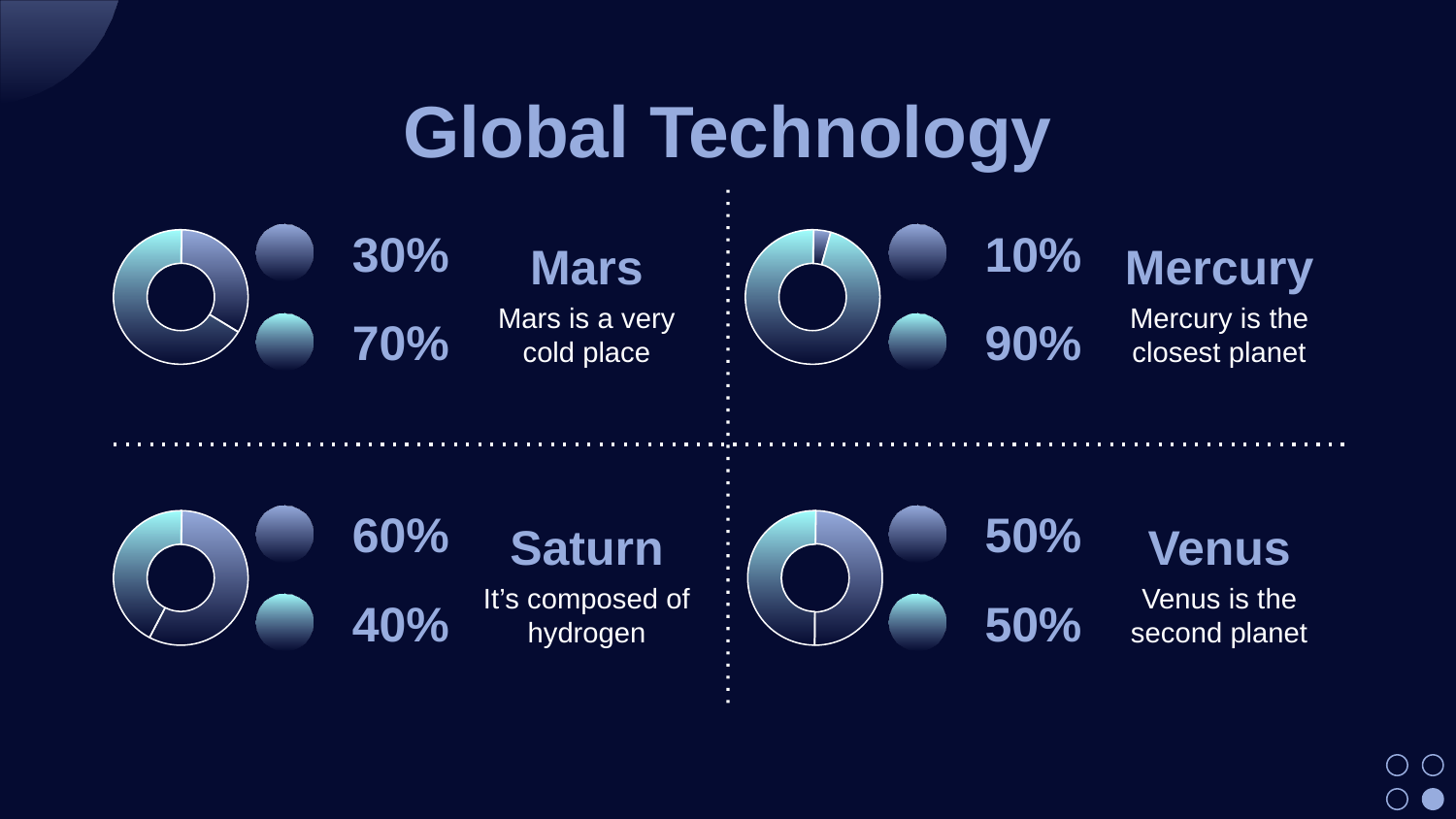

# Global Technology
30%
10%
Mars
Mars is a very cold place
Mercury
Mercury is the closest planet

70%
90%

60%
50%
Saturn
It’s composed of hydrogen
Venus
Venus is the second planet

40%
50%